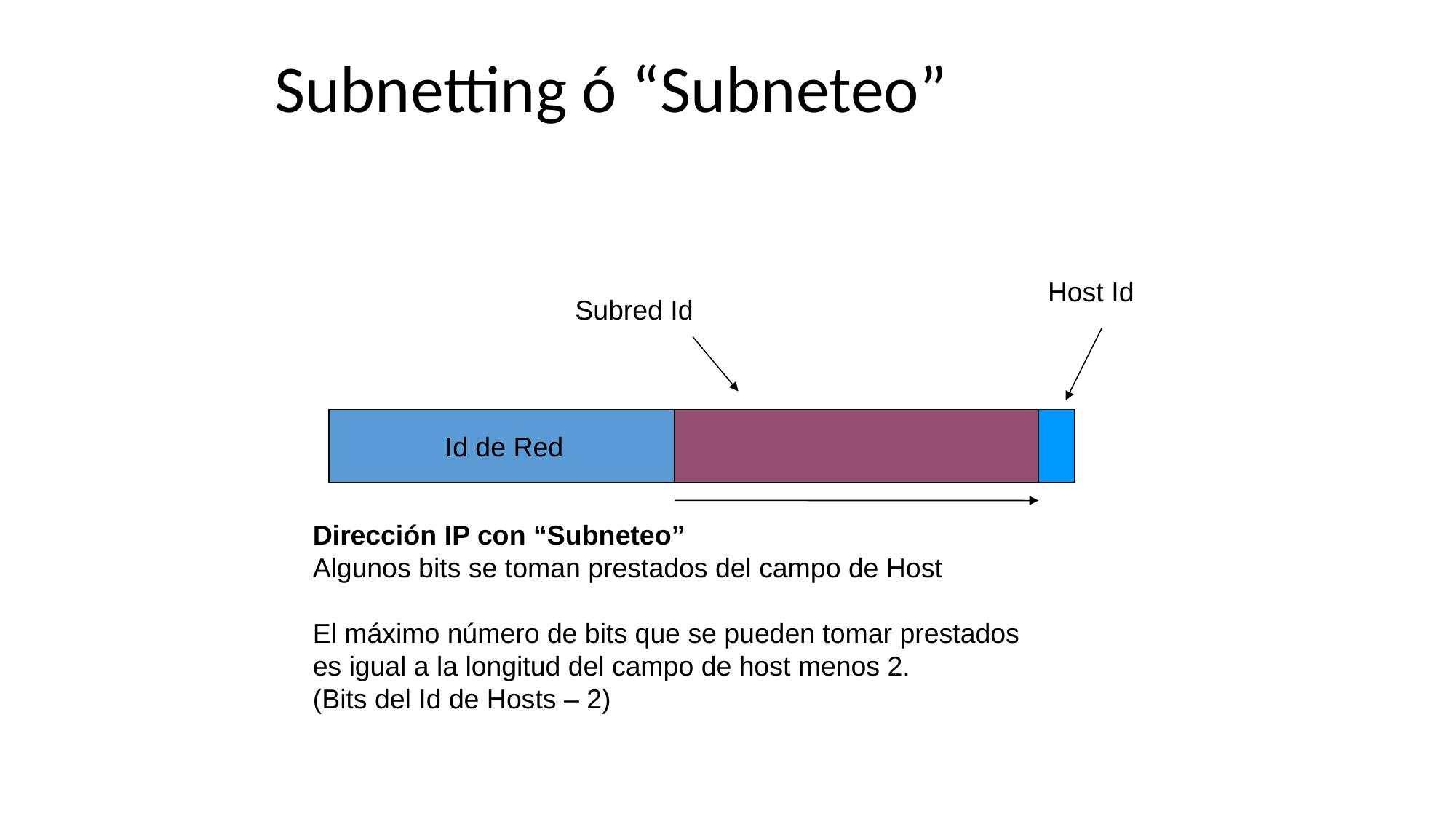

# Subnetting ó “Subneteo”
Host Id
Subred Id

Id de Red

Dirección IP con “Subneteo”
Algunos bits se toman prestados del campo de Host

El máximo número de bits que se pueden tomar prestados
es igual a la longitud del campo de host menos 2.
(Bits del Id de Hosts – 2)